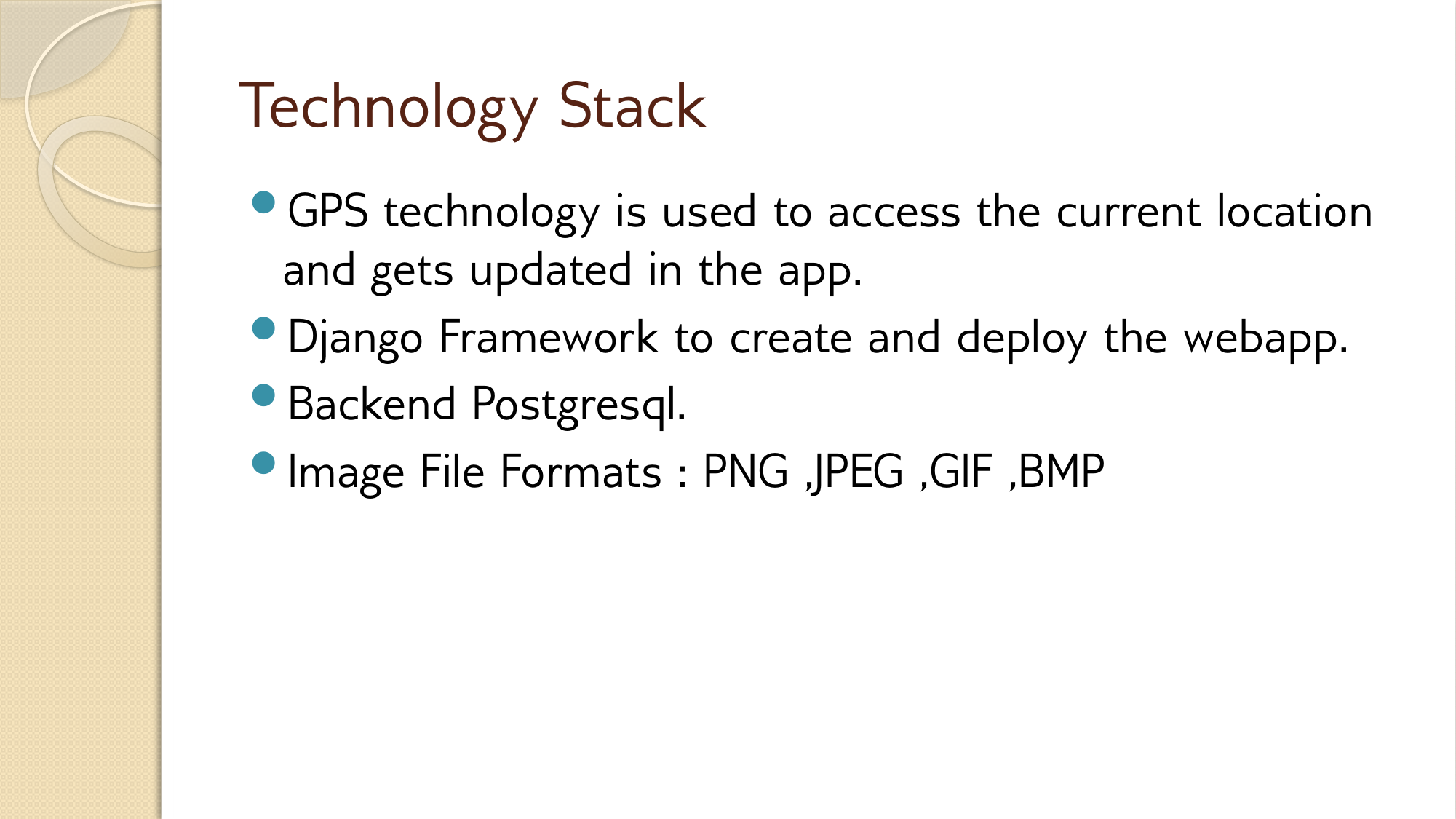

# Technology Stack
GPS technology is used to access the current location and gets updated in the app.
Django Framework to create and deploy the webapp.
Backend Postgresql.
Image File Formats : PNG ,JPEG ,GIF ,BMP